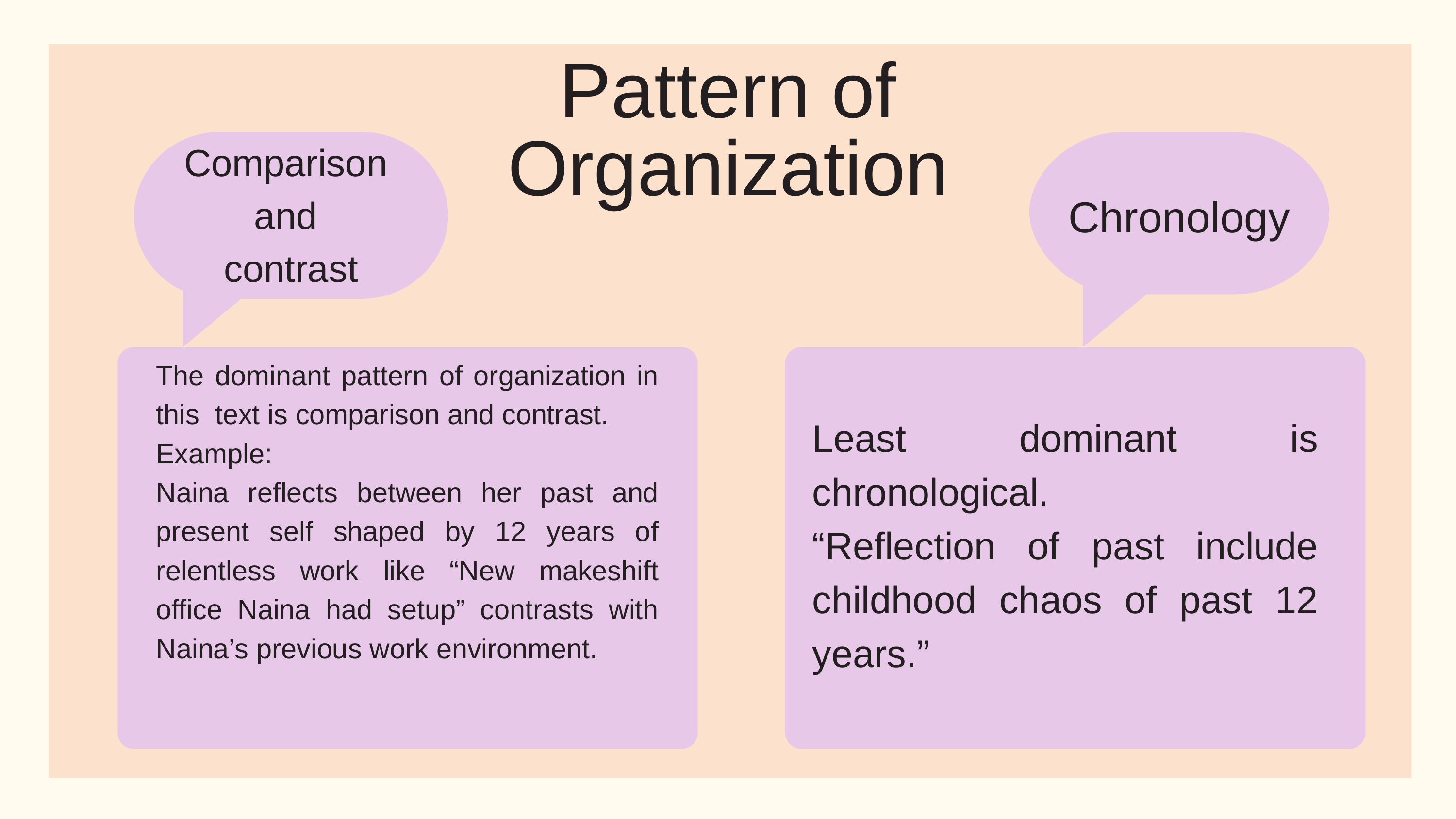

Pattern of Organization
Comparison
and
contrast

Chronology

The dominant pattern of organization in this  text is comparison and contrast.
Example:
Naina reflects between her past and present self shaped by 12 years of relentless work like “New makeshift office Naina had setup” contrasts with Naina’s previous work environment.
Least dominant is chronological.
“Reflection of past include childhood chaos of past 12 years.”